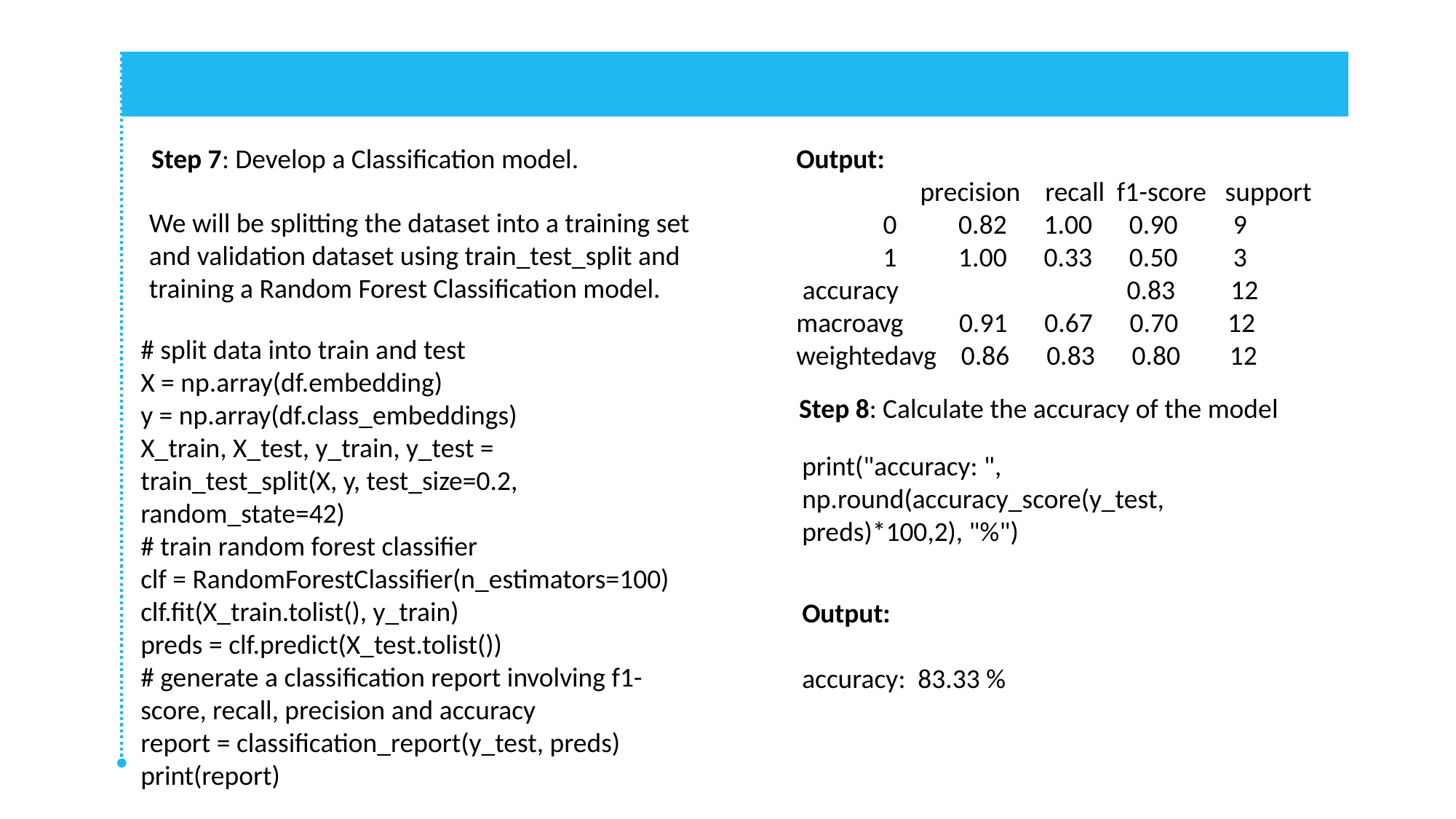

Step 7: Develop a Classification model.
Output:
                    precision    recall  f1-score   support
              0          0.82      1.00      0.90         9
              1          1.00      0.33      0.50         3
 accuracy                                     0.83         12
macroavg         0.91      0.67      0.70        12
weightedavg    0.86      0.83      0.80        12
We will be splitting the dataset into a training set and validation dataset using train_test_split and training a Random Forest Classification model.

# split data into train and test
X = np.array(df.embedding)
y = np.array(df.class_embeddings)
X_train, X_test, y_train, y_test = train_test_split(X, y, test_size=0.2, random_state=42)
# train random forest classifier
clf = RandomForestClassifier(n_estimators=100)
clf.fit(X_train.tolist(), y_train)
preds = clf.predict(X_test.tolist())
# generate a classification report involving f1-score, recall, precision and accuracy
report = classification_report(y_test, preds)
print(report)
Step 8: Calculate the accuracy of the model
print("accuracy: ", np.round(accuracy_score(y_test, preds)*100,2), "%")
Output:

accuracy:  83.33 %